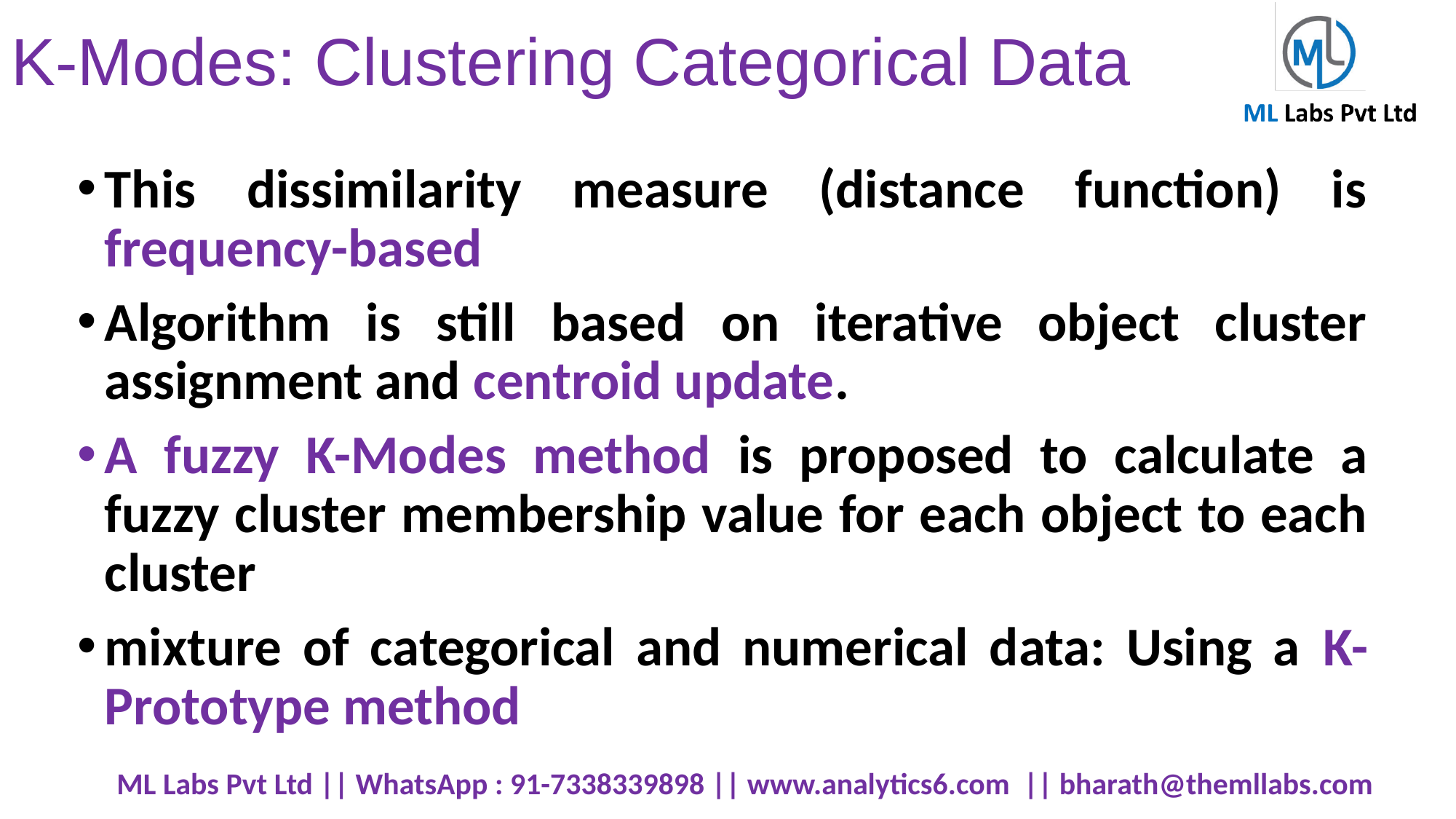

# K-Modes: Clustering Categorical Data
This dissimilarity measure (distance function) is frequency-based
Algorithm is still based on iterative object cluster assignment and centroid update.
A fuzzy K-Modes method is proposed to calculate a fuzzy cluster membership value for each object to each cluster
mixture of categorical and numerical data: Using a K-Prototype method